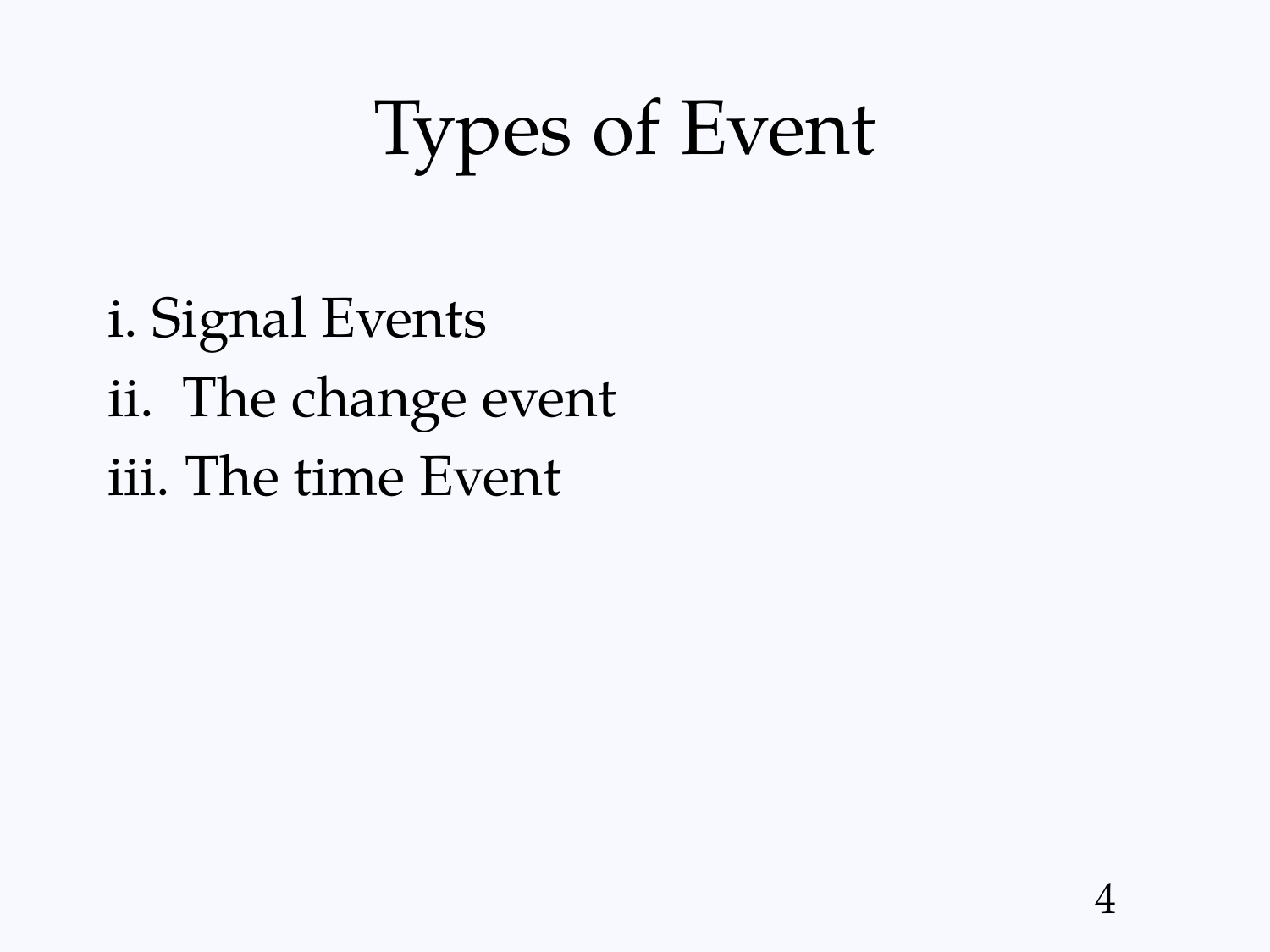

# Types of Event
i. Signal Events
ii.  The change event
iii. The time Event